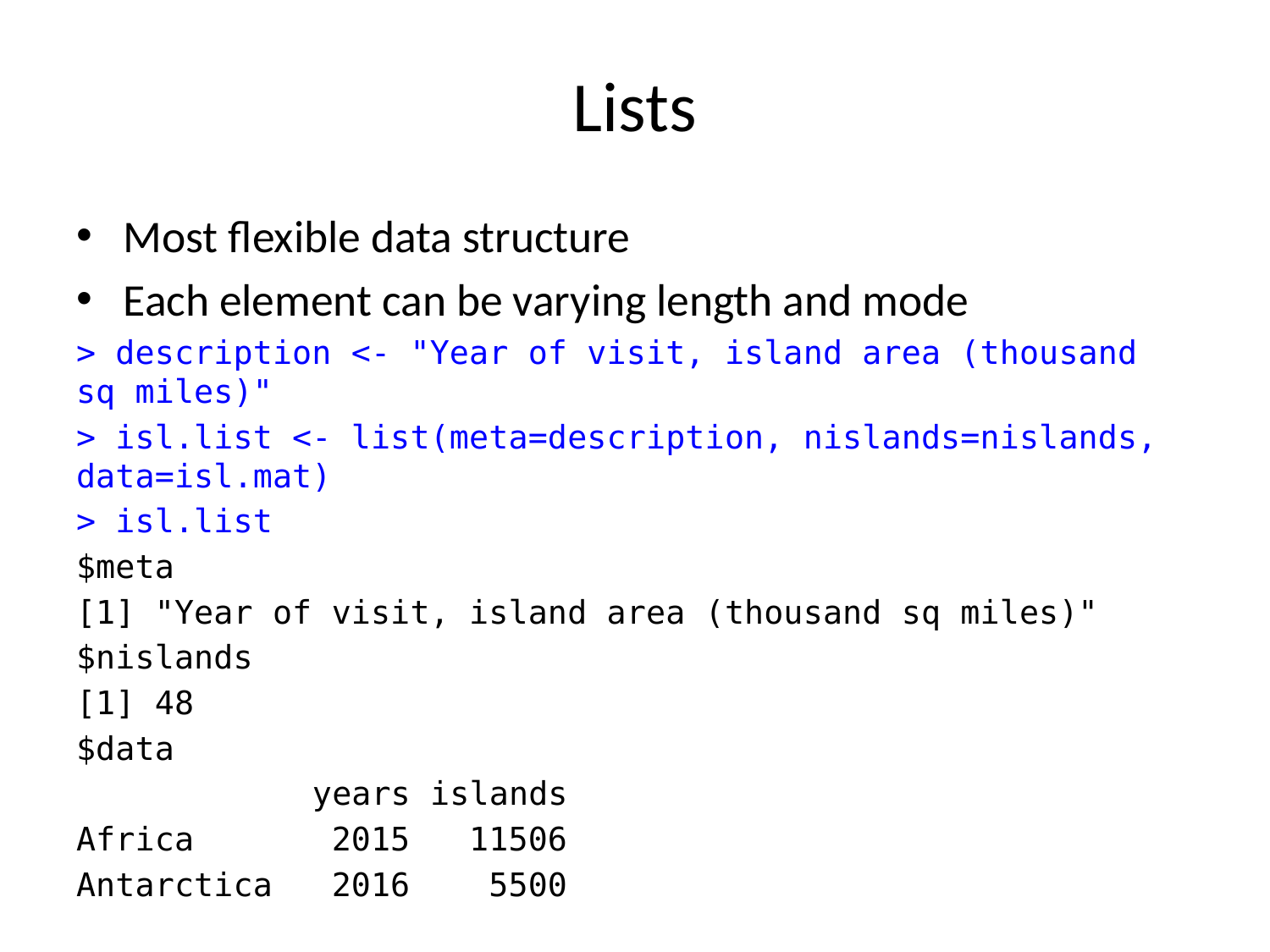

# Lists
Most flexible data structure
Each element can be varying length and mode
> description <- "Year of visit, island area (thousand sq miles)"
> isl.list <- list(meta=description, nislands=nislands, data=isl.mat)
> isl.list
$meta
[1] "Year of visit, island area (thousand sq miles)"
$nislands
[1] 48
$data
            years islands
Africa       2015   11506
Antarctica   2016    5500